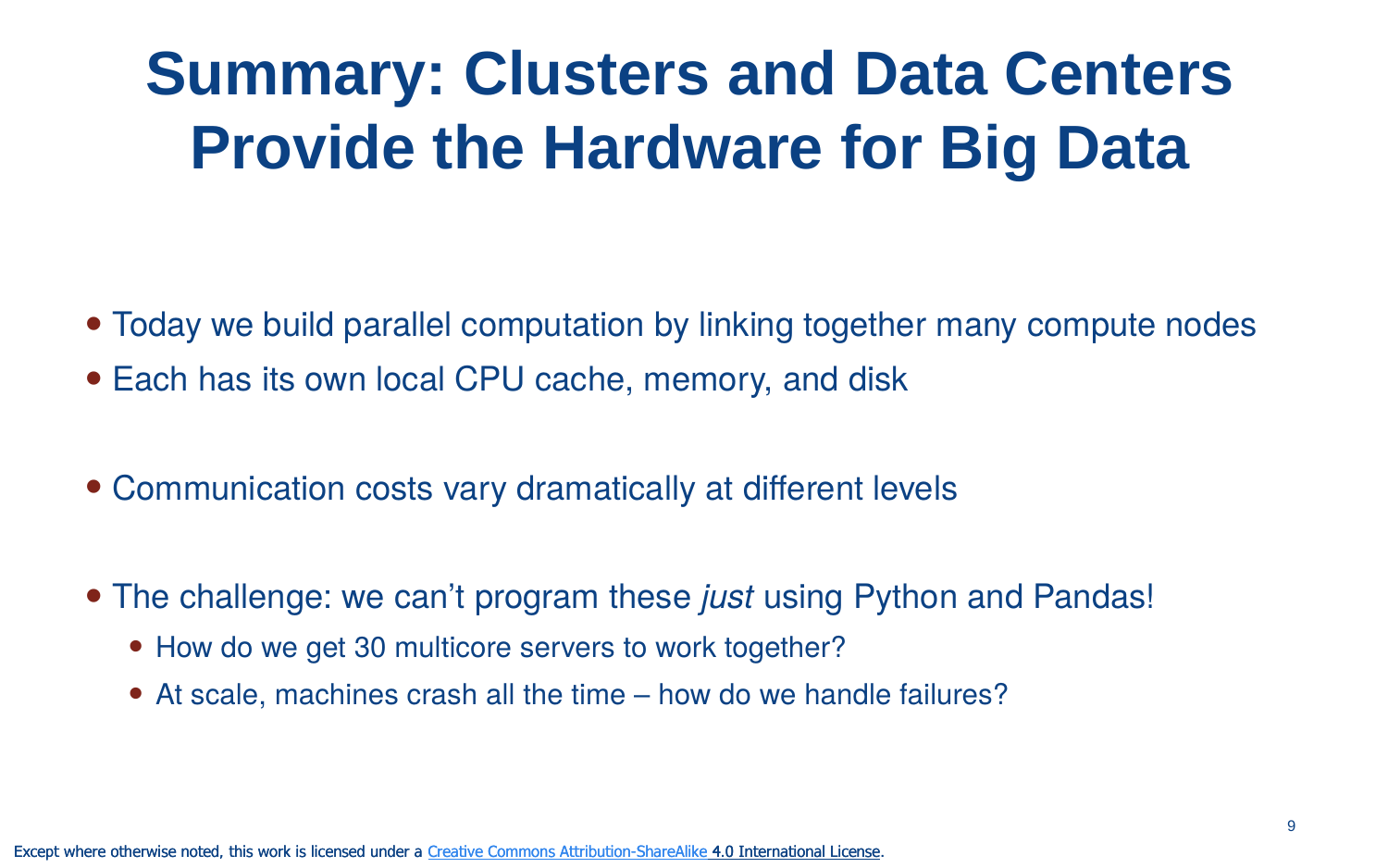

# Summary: Clusters and Data Centers Provide the Hardware for Big Data
Today we build parallel computation by linking together many compute nodes
Each has its own local CPU cache, memory, and disk

Communication costs vary dramatically at different levels

The challenge: we can’t program these just using Python and Pandas!
How do we get 30 multicore servers to work together?
At scale, machines crash all the time – how do we handle failures?
9